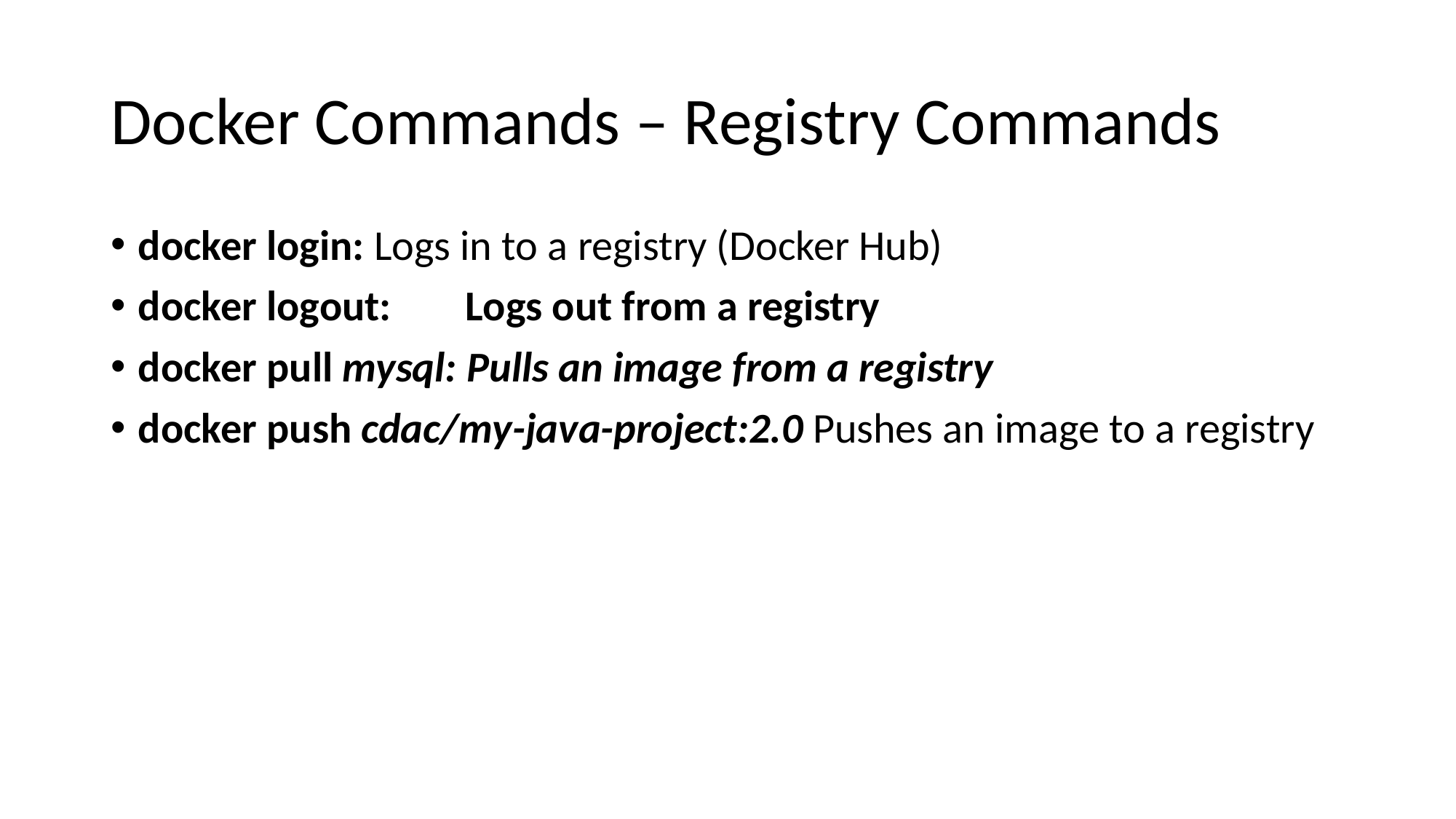

# Docker Commands – Registry Commands
docker login: Logs in to a registry (Docker Hub)
docker logout:	Logs out from a registry
docker pull mysql: Pulls an image from a registry
docker push cdac/my-java-project:2.0 Pushes an image to a registry